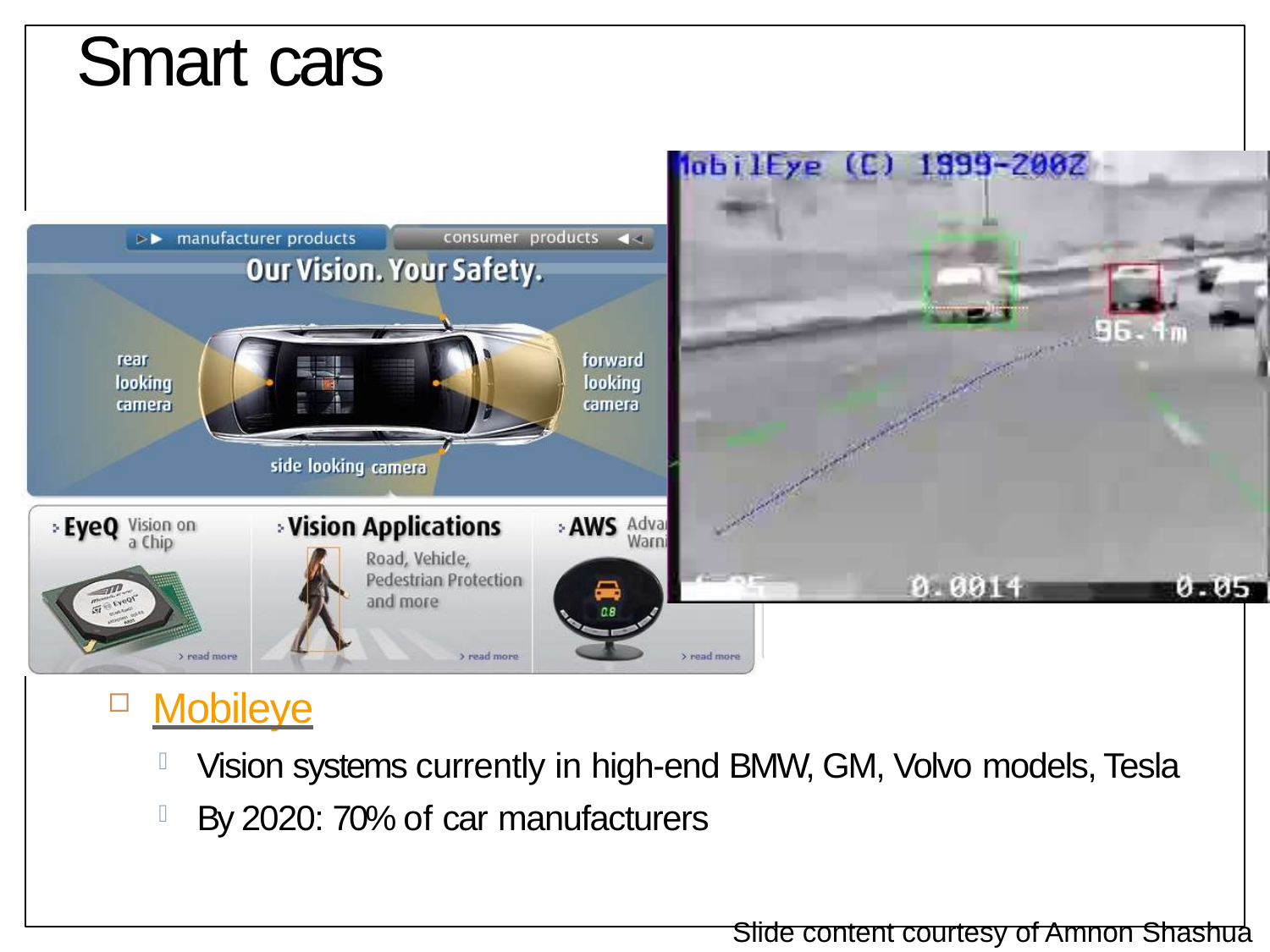

# Smart cars

Mobileye
Vision systems currently in high-end BMW, GM, Volvo models, Tesla
By 2020: 70% of car manufacturers

Slide content courtesy of Amnon Shashua